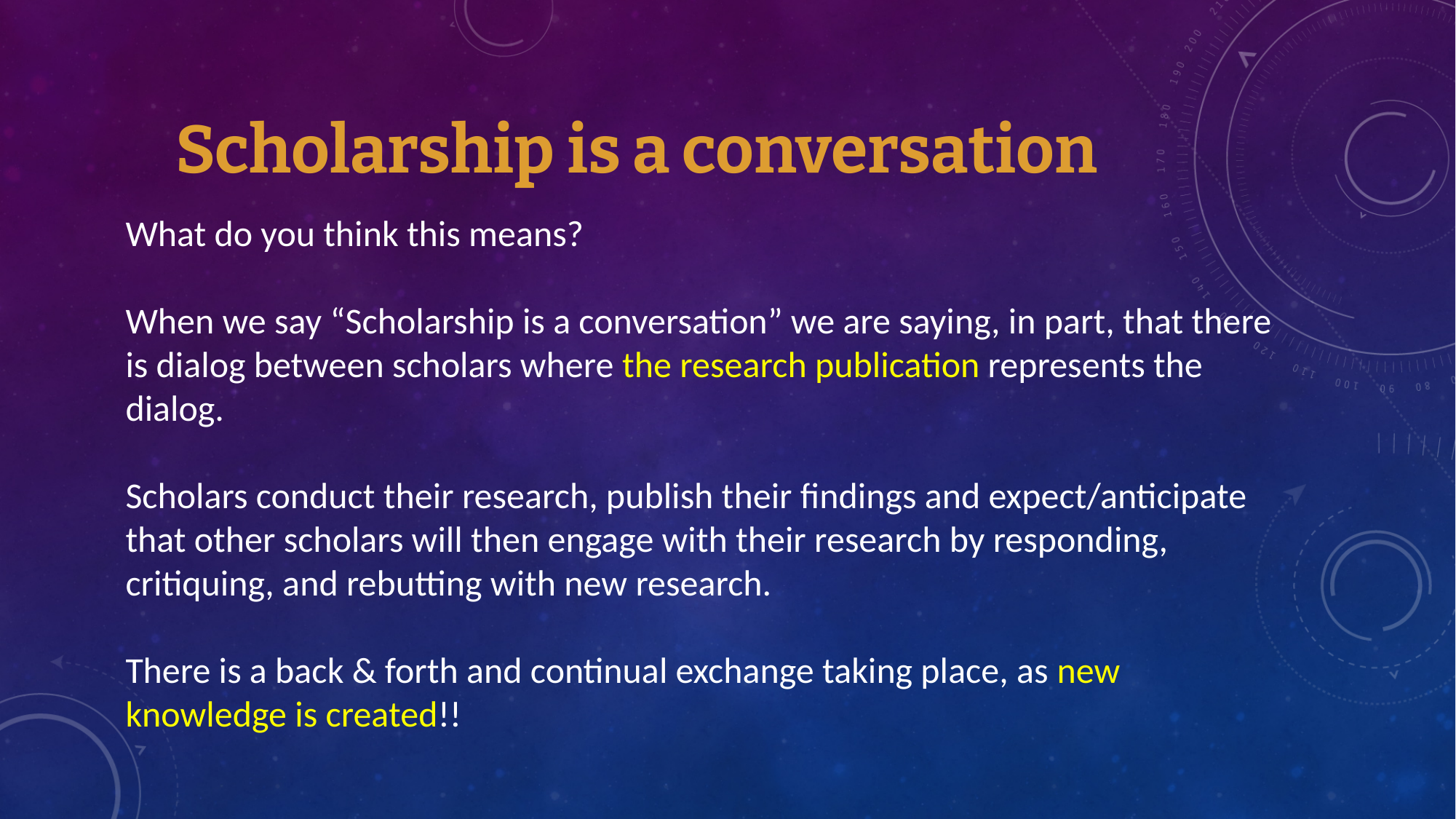

Scholarship is a conversation

What do you think this means?

When we say “Scholarship is a conversation” we are saying, in part, that there is dialog between scholars where the research publication represents the dialog.

Scholars conduct their research, publish their findings and expect/anticipate that other scholars will then engage with their research by responding, critiquing, and rebutting with new research.

There is a back & forth and continual exchange taking place, as new knowledge is created!!